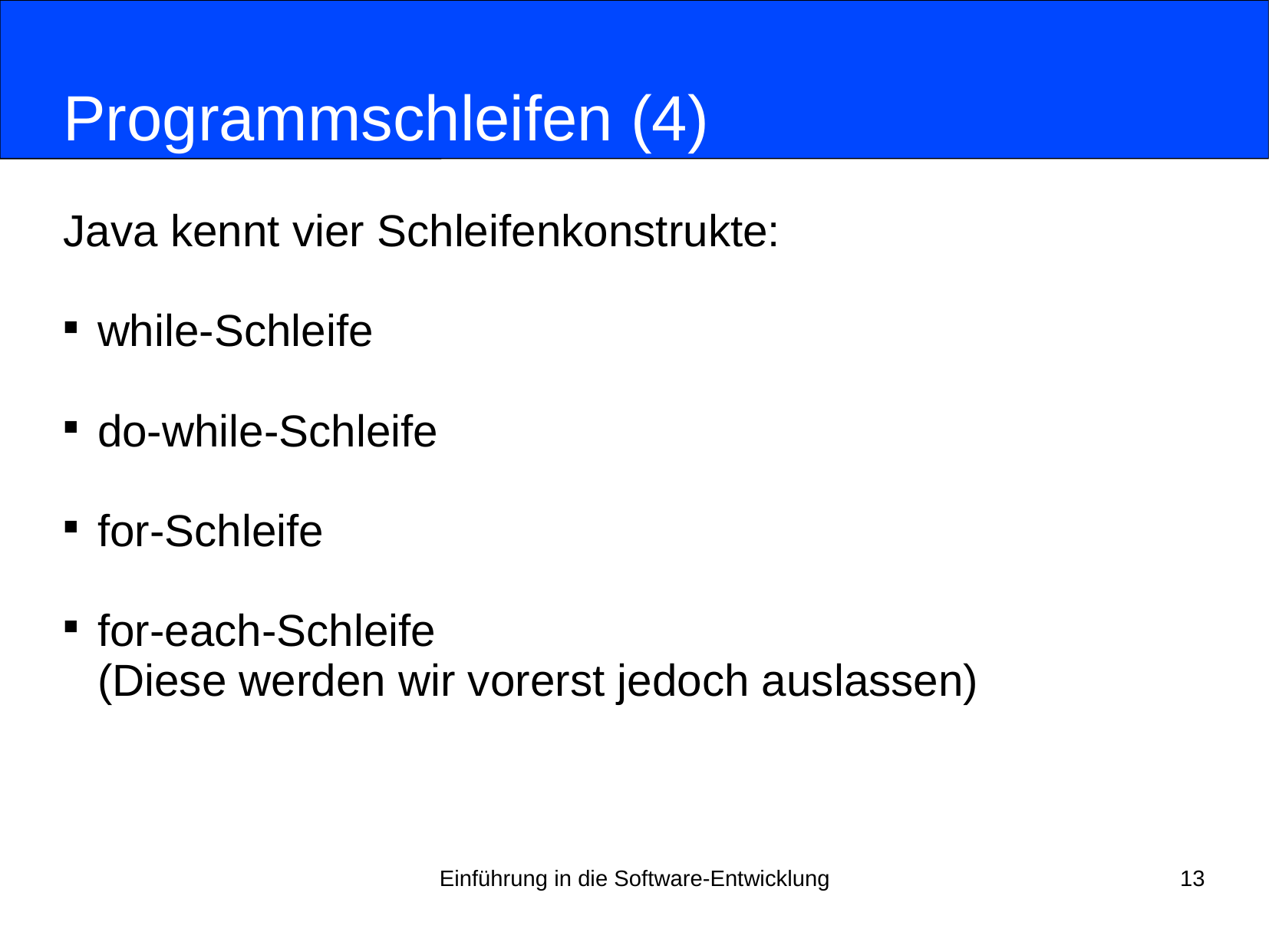

# Programmschleifen (4)
Java kennt vier Schleifenkonstrukte:

while-Schleife
do-while-Schleife
for-Schleife
for-each-Schleife
(Diese werden wir vorerst jedoch auslassen)

Einführung in die Software-Entwicklung
13